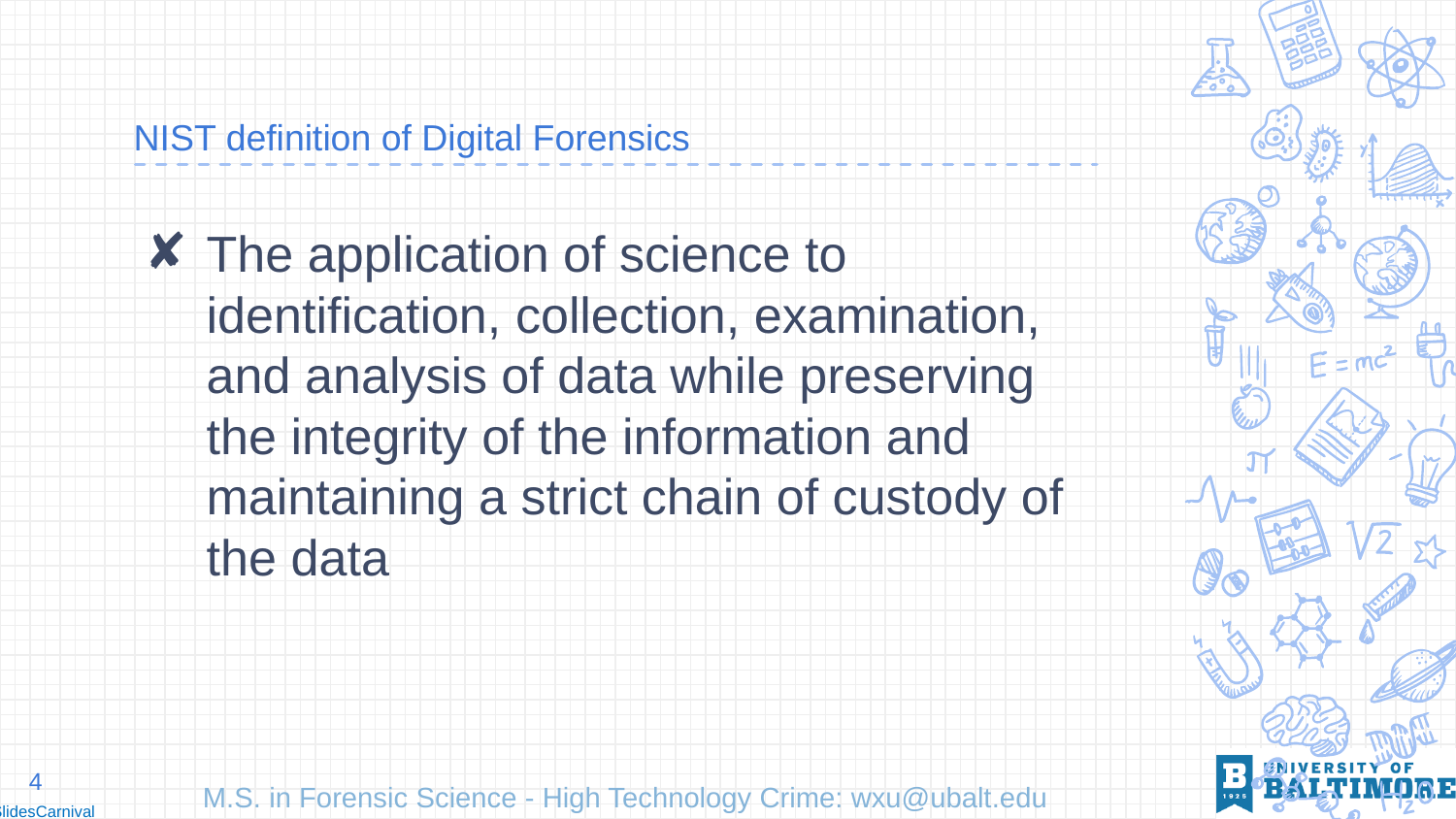

# NIST definition of Digital Forensics
The application of science to identification, collection, examination, and analysis of data while preserving the integrity of the information and maintaining a strict chain of custody of the data

4